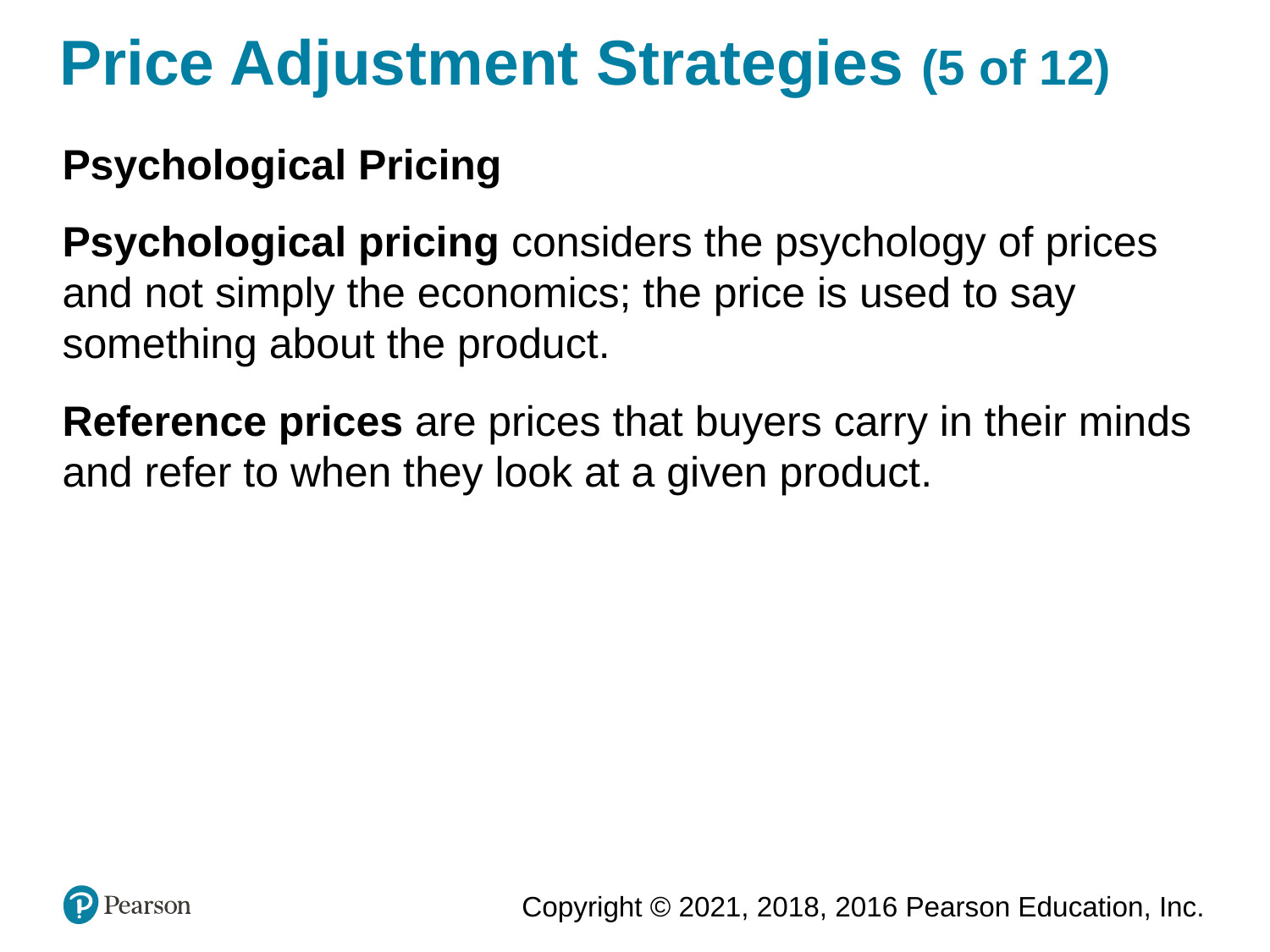

# Price Adjustment Strategies (5 of 12)
Psychological Pricing
Psychological pricing considers the psychology of prices and not simply the economics; the price is used to say something about the product.
Reference prices are prices that buyers carry in their minds and refer to when they look at a given product.